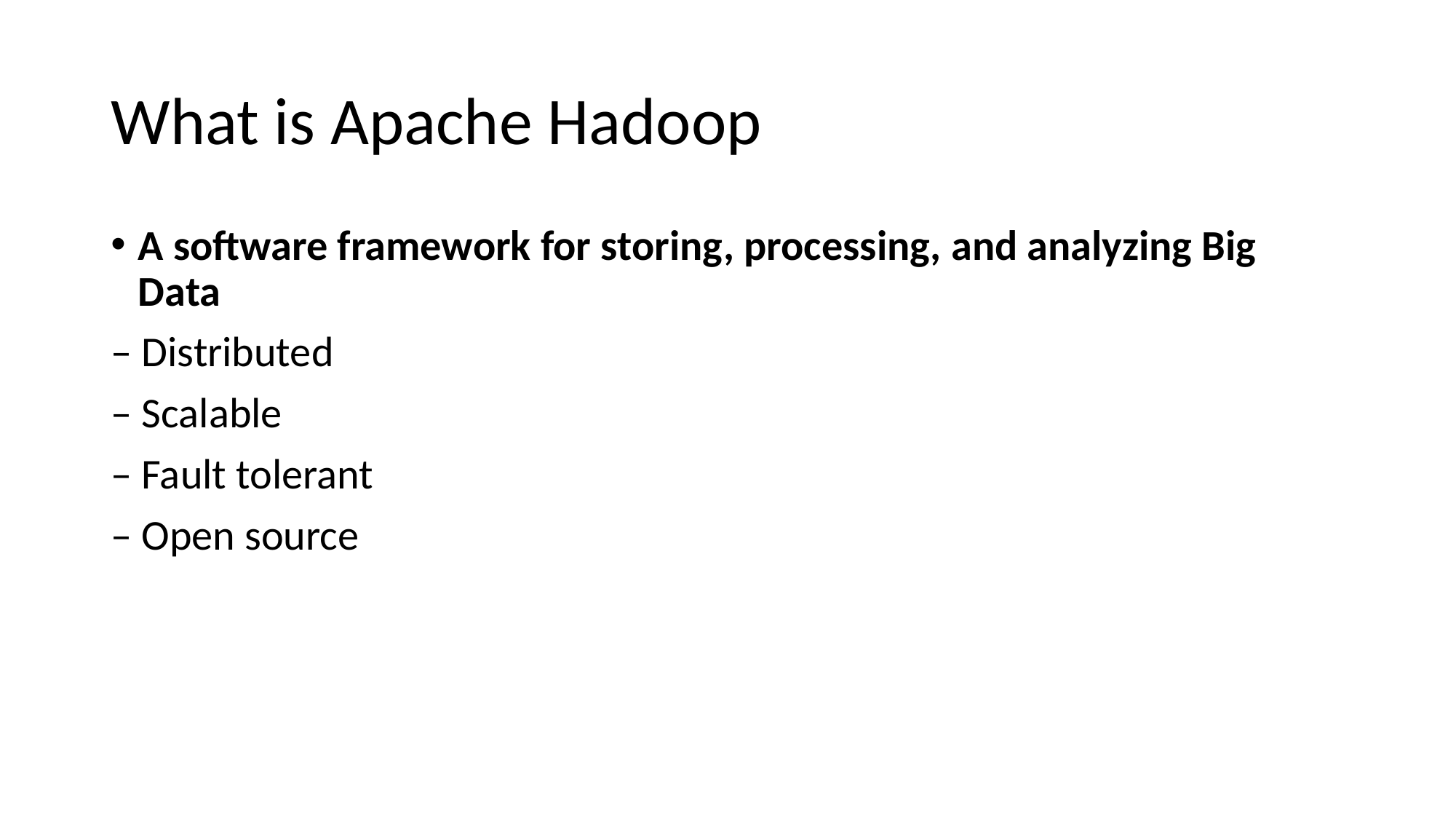

# What is Apache Hadoop
A software framework for storing, processing, and analyzing Big Data
– Distributed
– Scalable
– Fault tolerant
– Open source